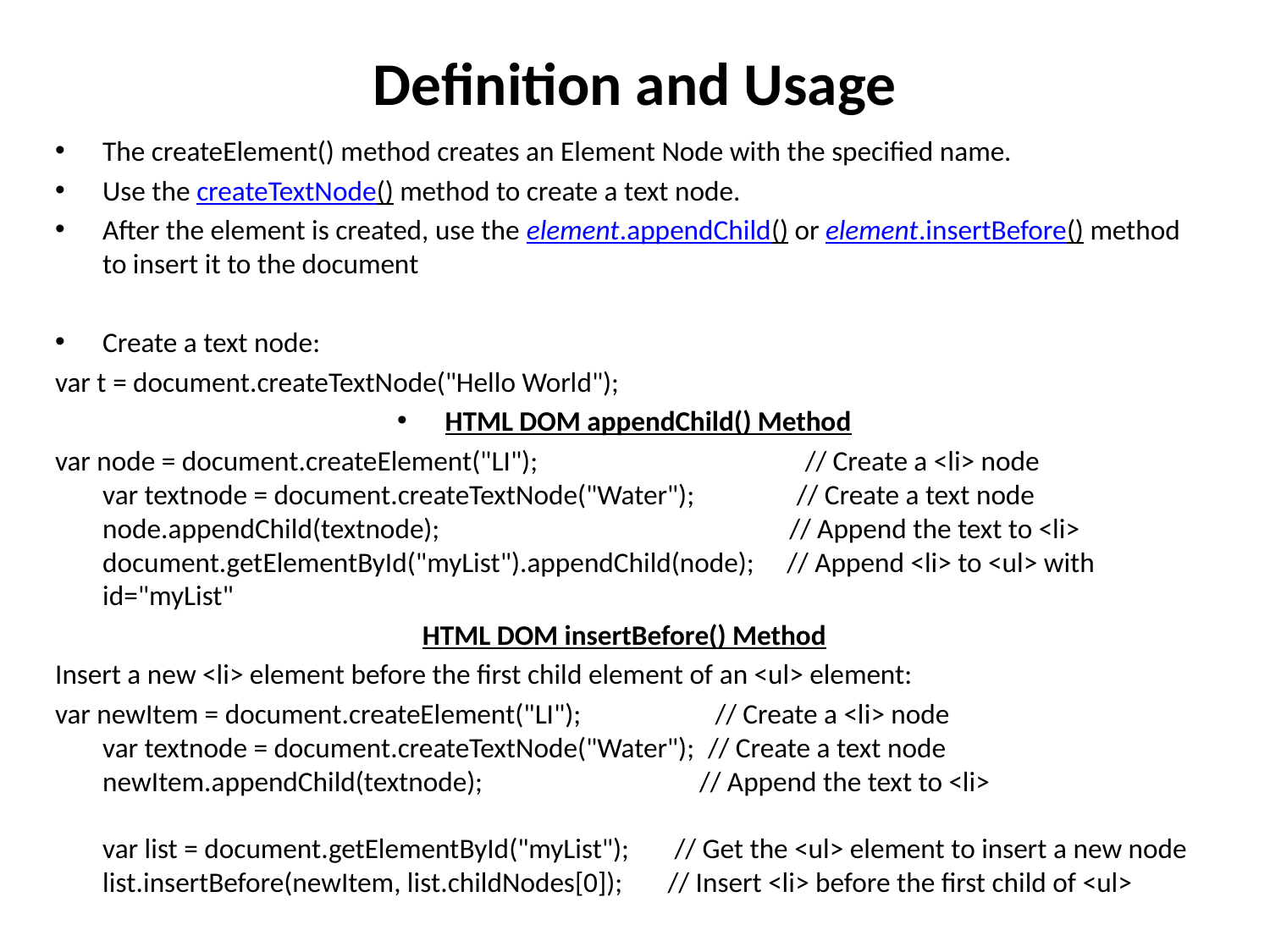

# Definition and Usage
The createElement() method creates an Element Node with the specified name.
Use the createTextNode() method to create a text node.
After the element is created, use the element.appendChild() or element.insertBefore() method to insert it to the document

Create a text node:
var t = document.createTextNode("Hello World");
HTML DOM appendChild() Method
var node = document.createElement("LI");                                          // Create a <li> node
var textnode = document.createTextNode("Water");                // Create a text node
node.appendChild(textnode);                                                       // Append the text to <li>
document.getElementById("myList").appendChild(node);     // Append <li> to <ul> with id="myList"
HTML DOM insertBefore() Method
Insert a new <li> element before the first child element of an <ul> element:
var newItem = document.createElement("LI");                     // Create a <li> node
var textnode = document.createTextNode("Water");  // Create a text node
newItem.appendChild(textnode);                                  // Append the text to <li>
var list = document.getElementById("myList");       // Get the <ul> element to insert a new node
list.insertBefore(newItem, list.childNodes[0]);       // Insert <li> before the first child of <ul>